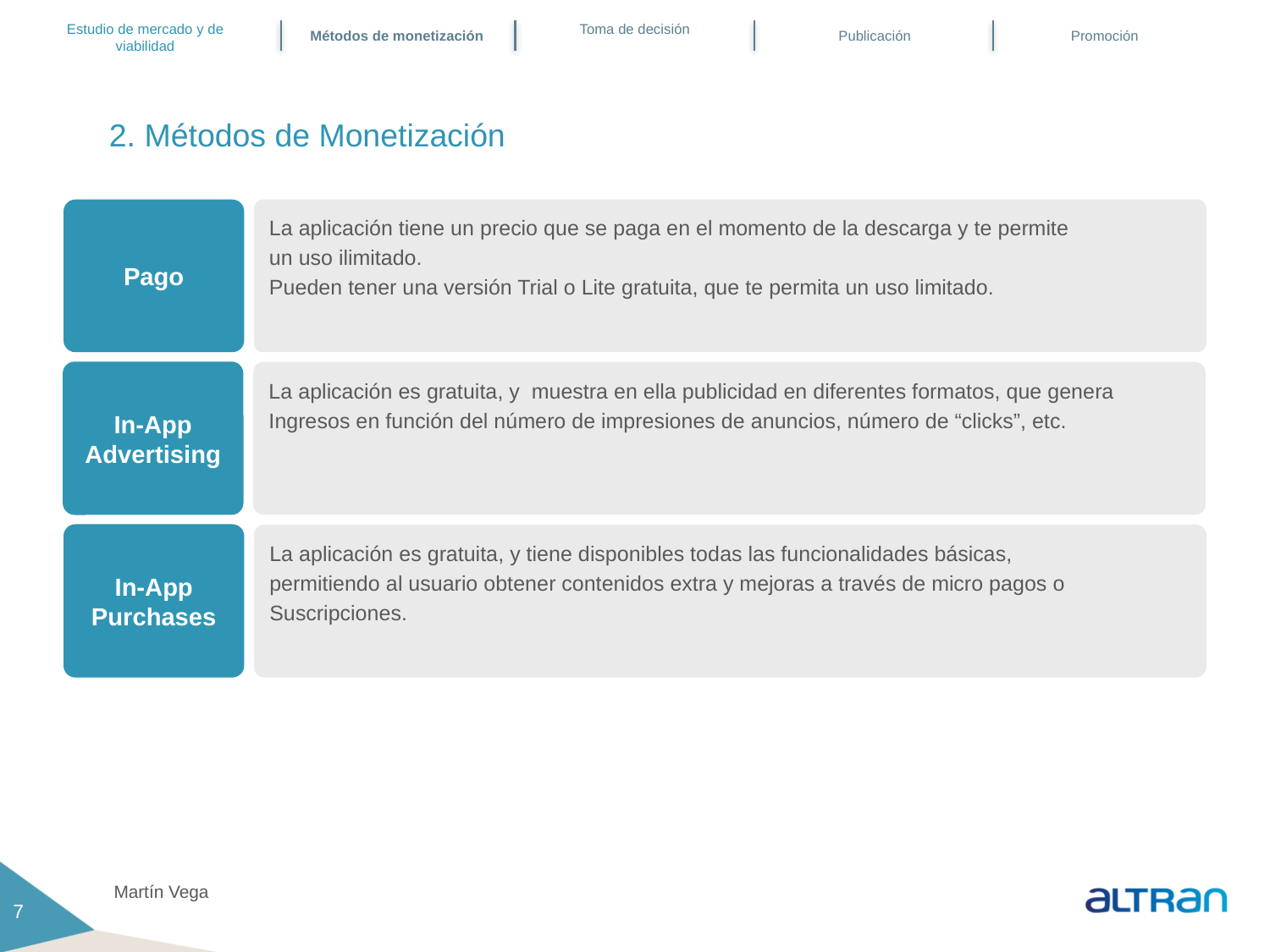

Estudio de mercado y de viabilidad
Toma de decisión
Métodos de monetización
Publicación
Promoción

2. Métodos de Monetización
Pago
La aplicación tiene un precio que se paga en el momento de la descarga y te permite
un uso ilimitado.
Pueden tener una versión Trial o Lite gratuita, que te permita un uso limitado.
In-App Advertising
La aplicación es gratuita, y  muestra en ella publicidad en diferentes formatos, que genera
Ingresos en función del número de impresiones de anuncios, número de “clicks”, etc.
In-App Purchases
La aplicación es gratuita, y tiene disponibles todas las funcionalidades básicas,
permitiendo al usuario obtener contenidos extra y mejoras a través de micro pagos o
Suscripciones.
Martín Vega
7